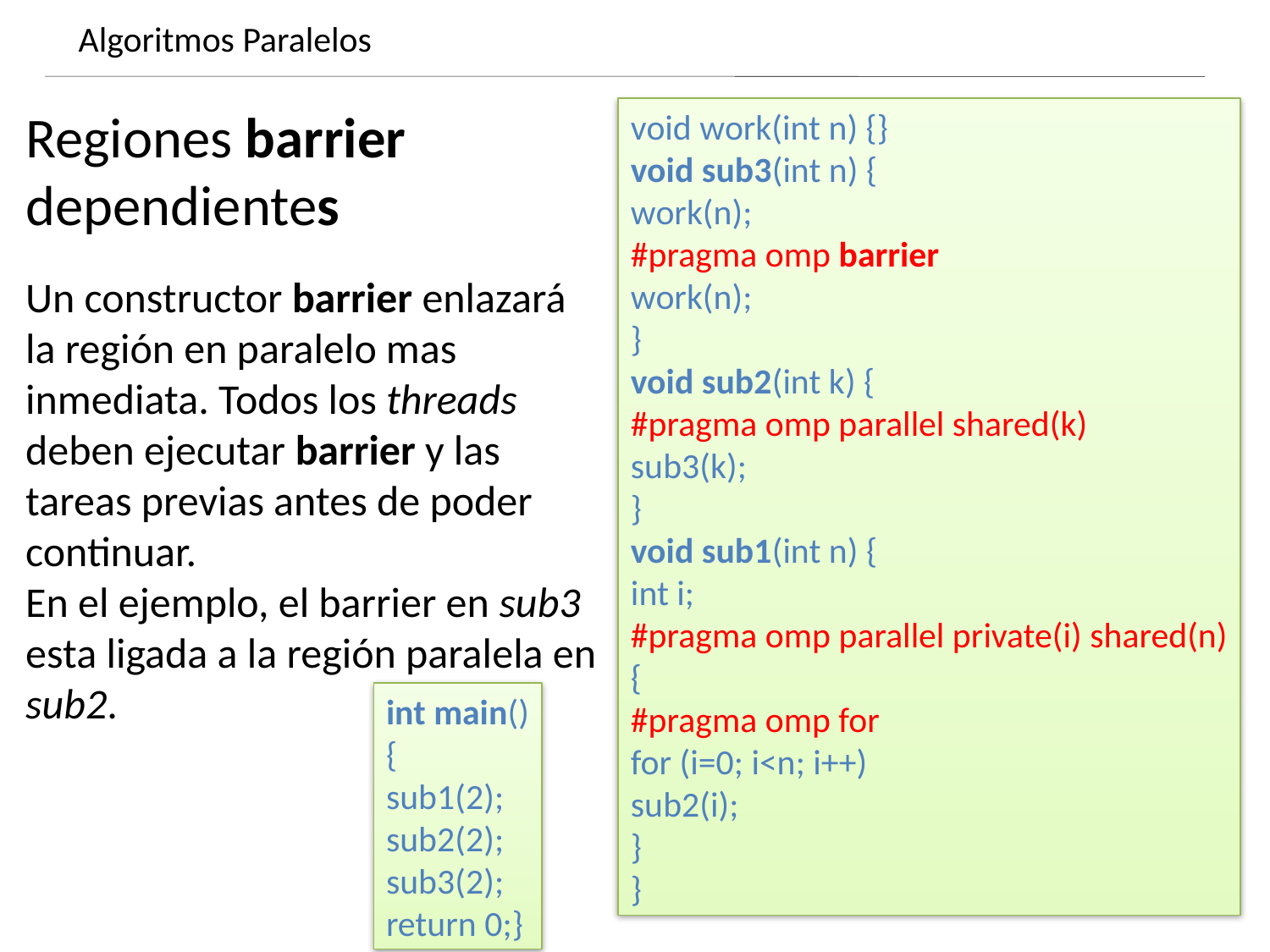

Algoritmos Paralelos
Dynamics of growing SMBHs in galaxy cores

Regiones barrier dependientes
void work(int n) {}
void sub3(int n) {
work(n);
#pragma omp barrier
work(n);
}
void sub2(int k) {
#pragma omp parallel shared(k)
sub3(k);
}
void sub1(int n) {
int i;
#pragma omp parallel private(i) shared(n)
{
#pragma omp for
for (i=0; i<n; i++)
sub2(i);
}
}
Un constructor barrier enlazará la región en paralelo mas inmediata. Todos los threads deben ejecutar barrier y las tareas previas antes de poder continuar.
En el ejemplo, el barrier en sub3 esta ligada a la región paralela en sub2.
int main()
{
sub1(2);
sub2(2);
sub3(2);
return 0;}